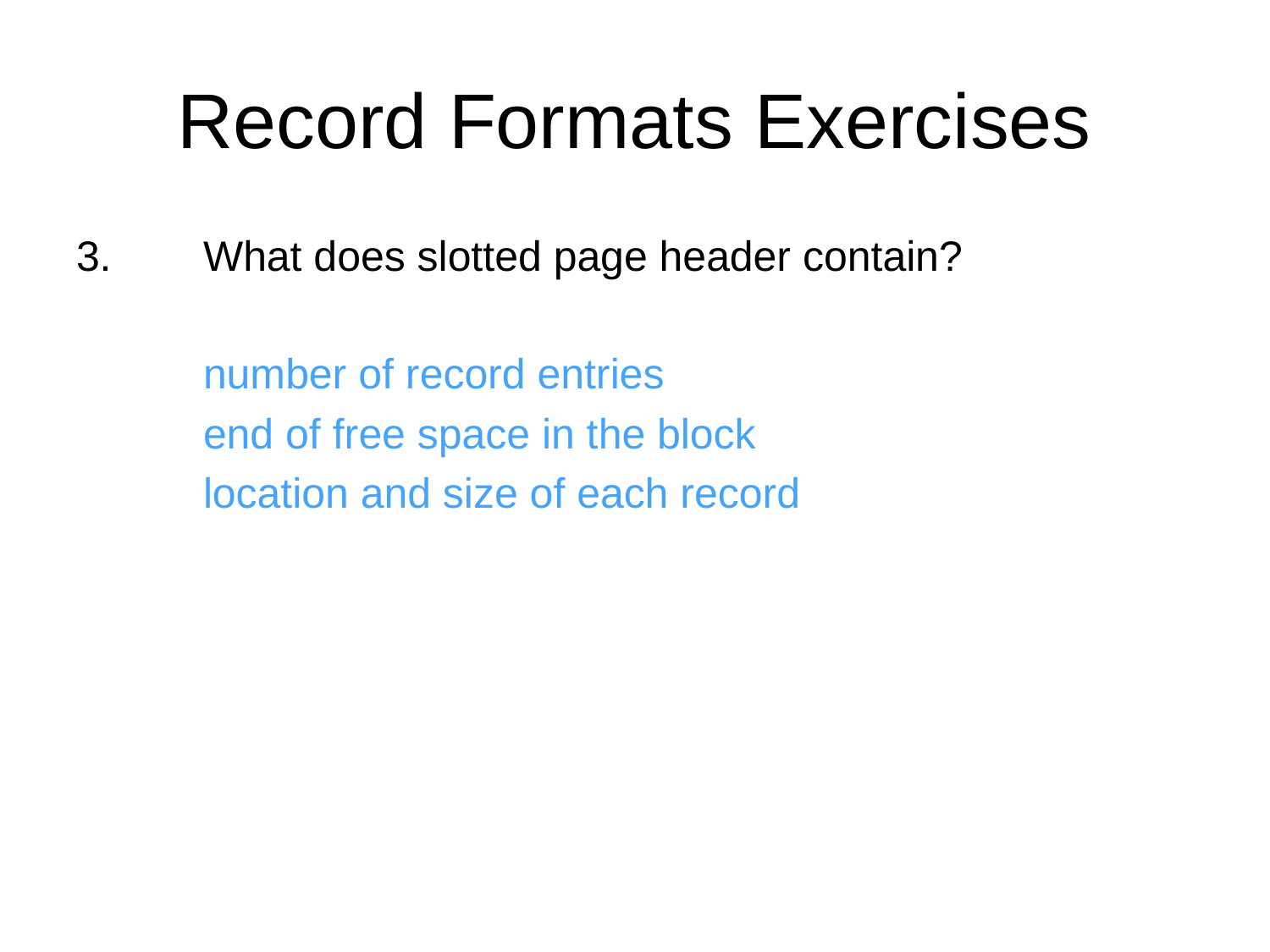

# Record Formats Exercises
3.	What does slotted page header contain?

	number of record entries
	end of free space in the block
	location and size of each record